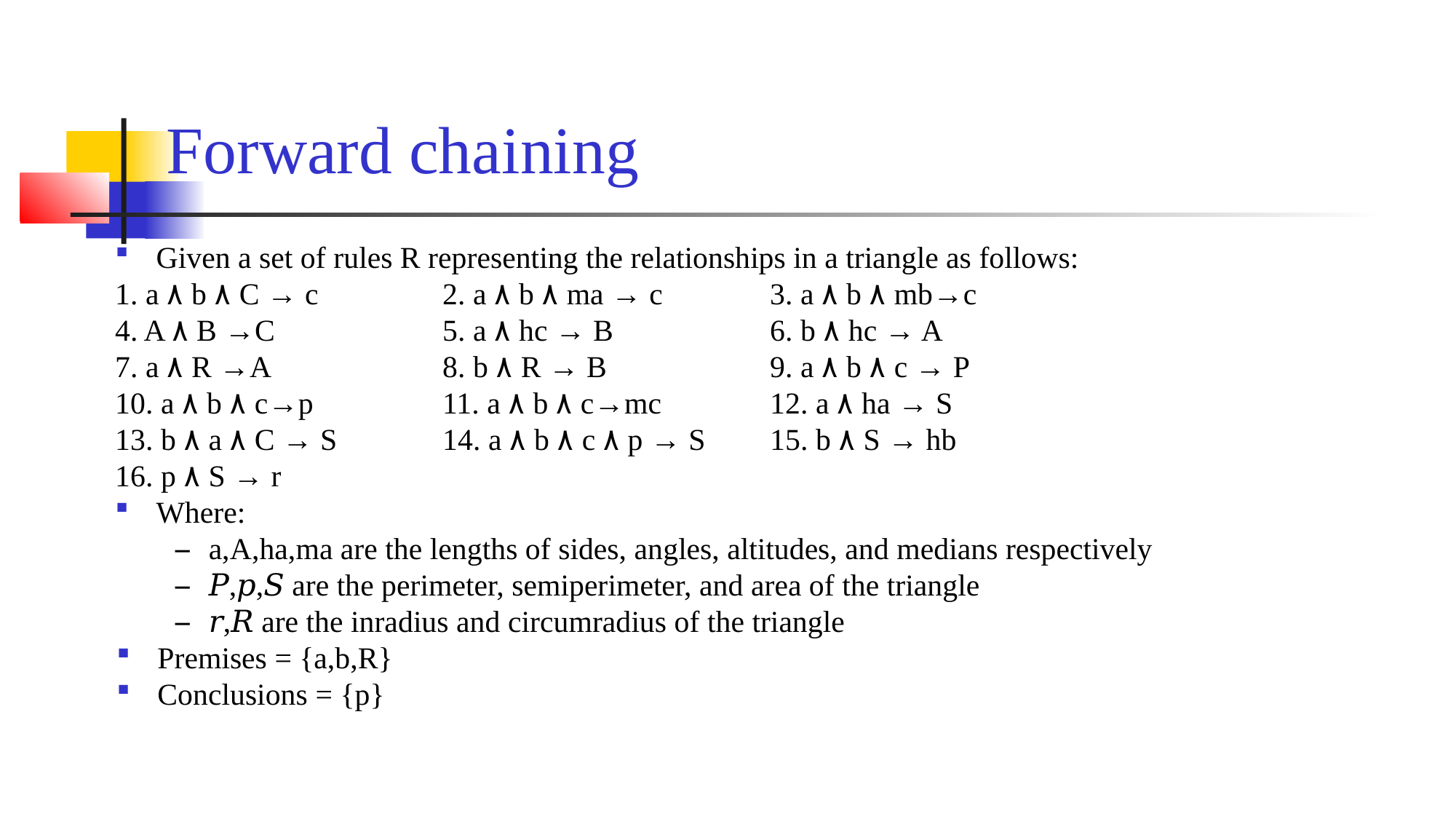

Forward chaining
Given a set of rules R representing the relationships in a triangle as follows:
1. a ٨ b ٨ C → c 		2. a ٨ b ٨ ma → c 	3. a ٨ b ٨ mb→c
4. A ٨ B →C 		5. a ٨ hc → B 		6. b ٨ hc → A
7. a ٨ R →A 		8. b ٨ R → B 		9. a ٨ b ٨ c → P
10. a ٨ b ٨ c→p 		11. a ٨ b ٨ c→mc 	12. a ٨ ha → S
13. b ٨ a ٨ C → S 	14. a ٨ b ٨ c ٨ p → S 	15. b ٨ S → hb
16. p ٨ S → r
Where:
a,A,ha,ma are the lengths of sides, angles, altitudes, and medians respectively
𝑃,𝑝,𝑆 are the perimeter, semiperimeter, and area of the triangle
𝑟,𝑅 are the inradius and circumradius of the triangle
Premises = {a,b,R}
Conclusions = {p}